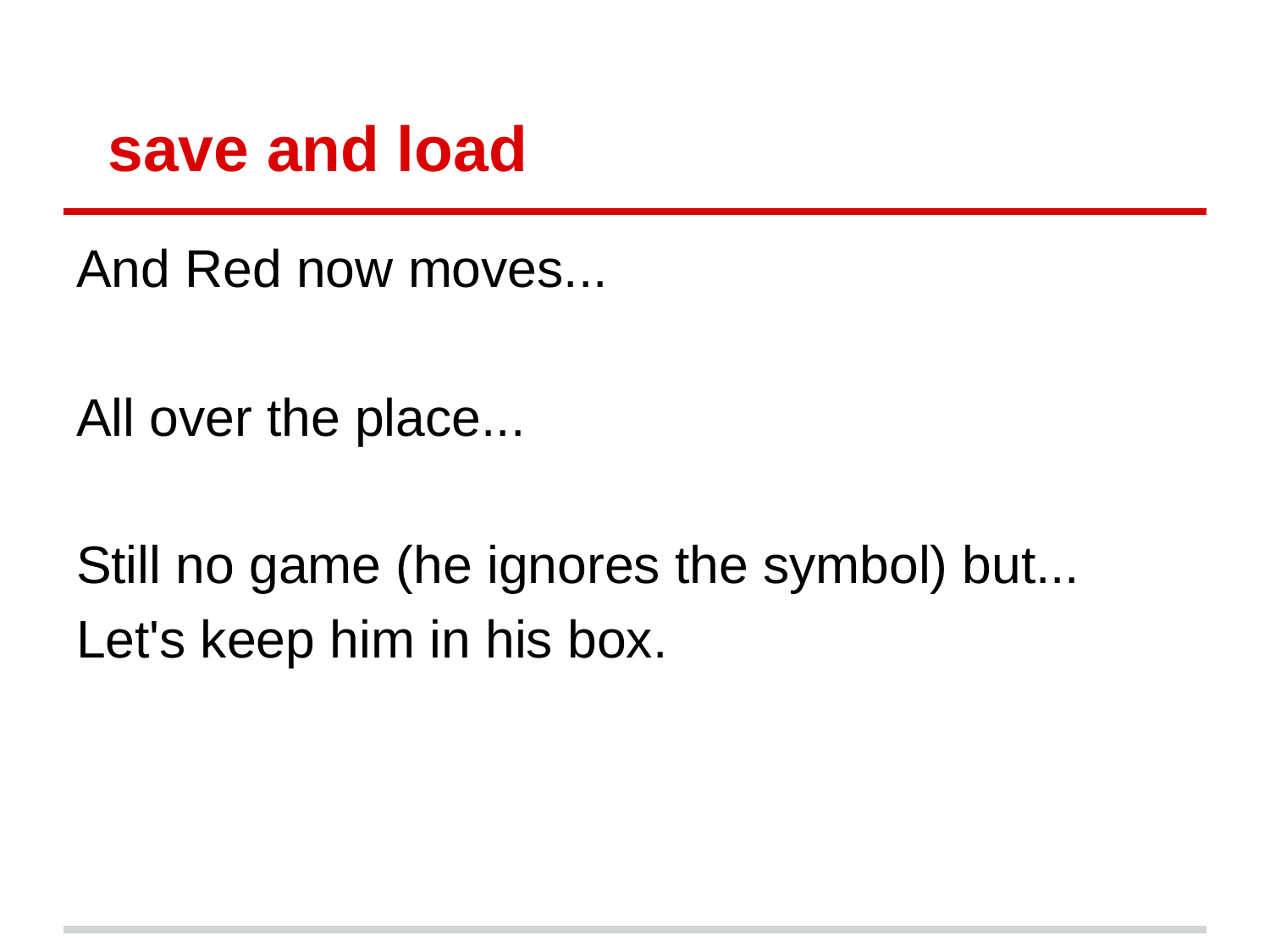

# save and load
And Red now moves...

All over the place...

Still no game (he ignores the symbol) but...
Let's keep him in his box.